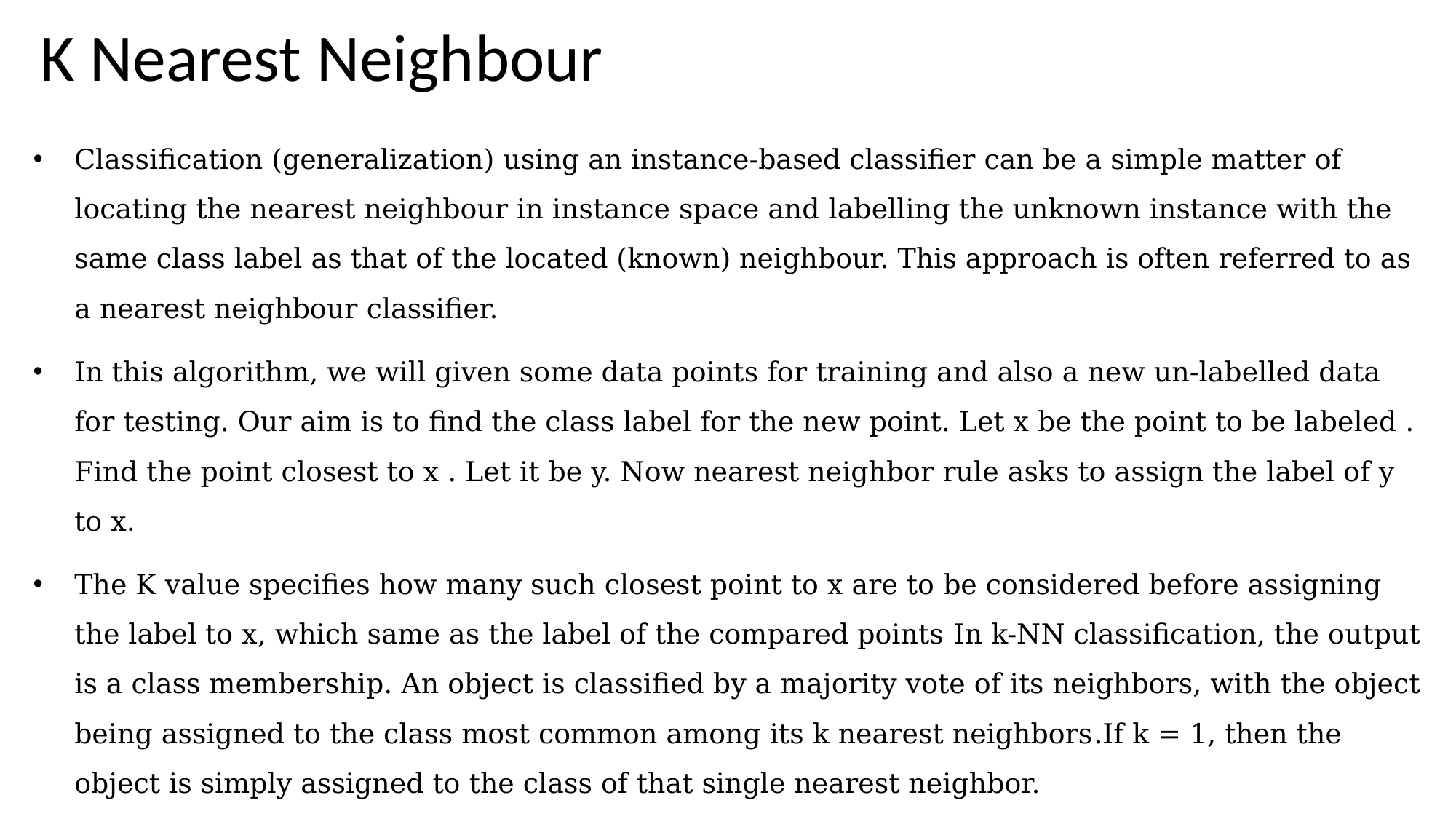

# K Nearest Neighbour
Classification (generalization) using an instance-based classifier can be a simple matter of locating the nearest neighbour in instance space and labelling the unknown instance with the same class label as that of the located (known) neighbour. This approach is often referred to as a nearest neighbour classifier.
In this algorithm, we will given some data points for training and also a new un-labelled data for testing. Our aim is to find the class label for the new point. Let x be the point to be labeled . Find the point closest to x . Let it be y. Now nearest neighbor rule asks to assign the label of y to x.
The K value specifies how many such closest point to x are to be considered before assigning the label to x, which same as the label of the compared points In k-NN classification, the output is a class membership. An object is classified by a majority vote of its neighbors, with the object being assigned to the class most common among its k nearest neighbors.If k = 1, then the object is simply assigned to the class of that single nearest neighbor.